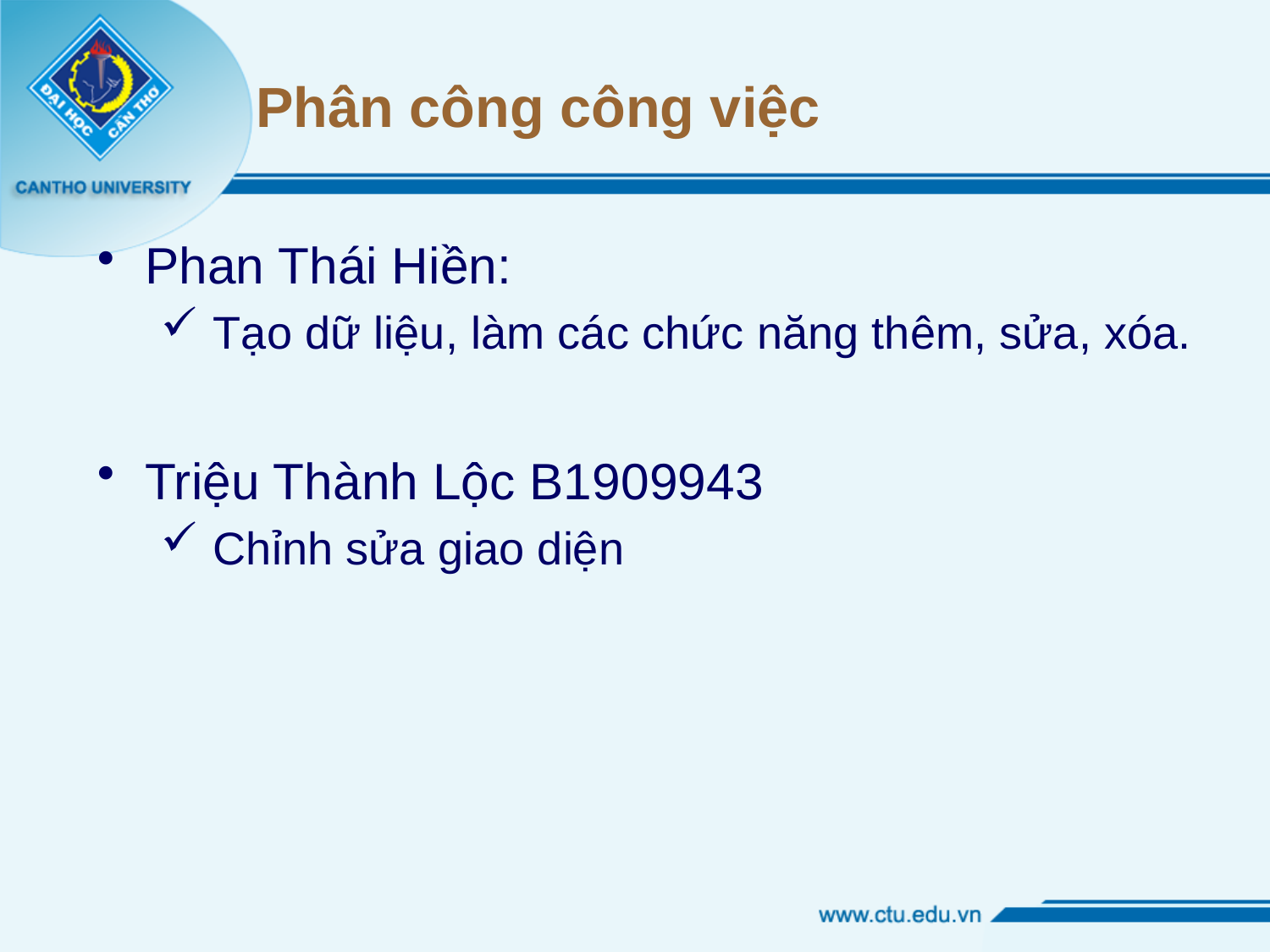

# Phân công công việc
Phan Thái Hiền:
 Tạo dữ liệu, làm các chức năng thêm, sửa, xóa.

Triệu Thành Lộc B1909943
 Chỉnh sửa giao diện